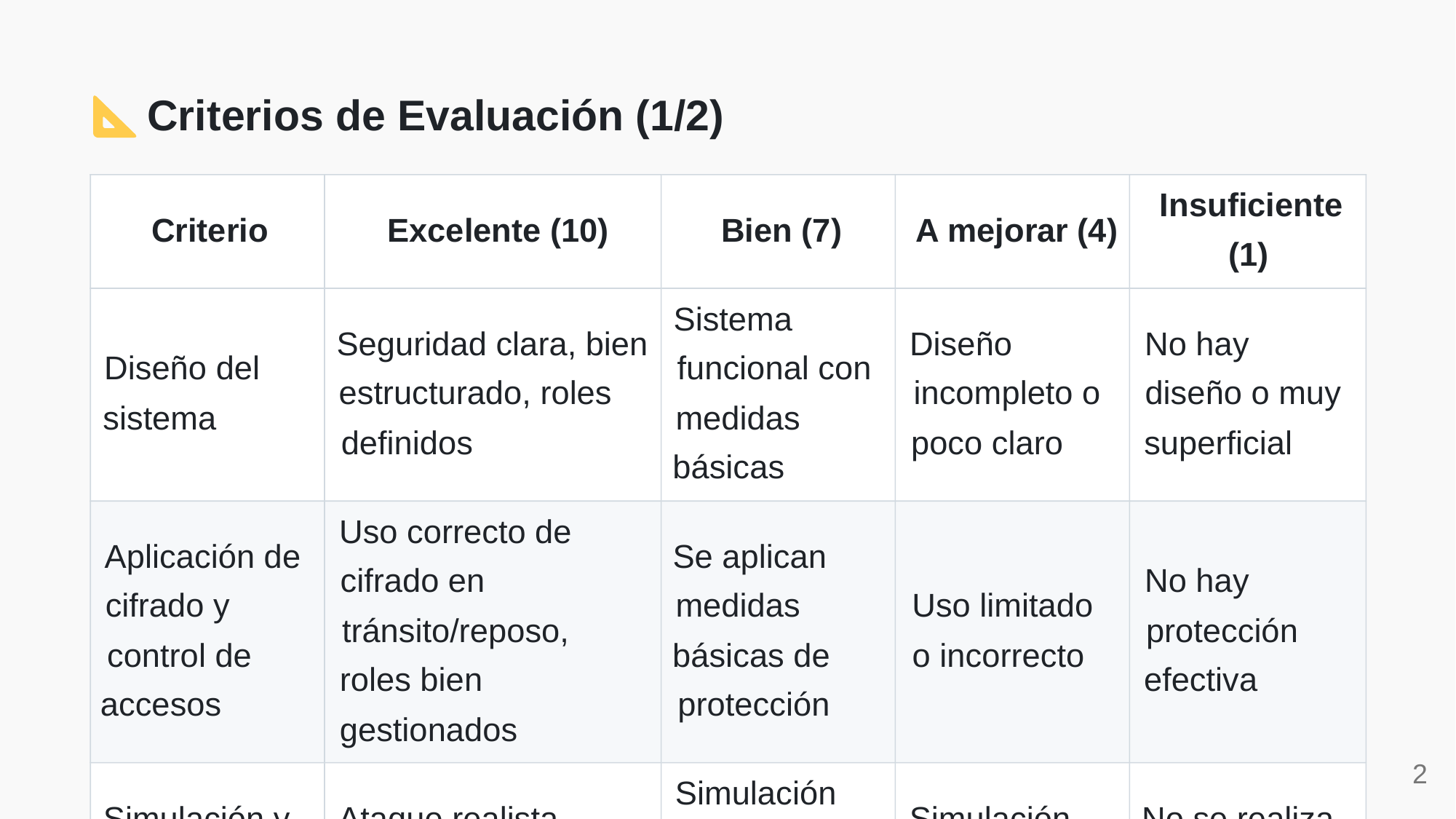

Criterios de Evaluación (1/2)

Insuficiente
Criterio
Excelente (10)
Bien (7)
A mejorar (4)
(1)

Sistema
Seguridad clara, bien
Diseño
No hay
Diseño del
funcional con
estructurado, roles
incompleto o
diseño o muy
sistema
medidas
definidos
poco claro
superficial
básicas

Uso correcto de
Aplicación de
Se aplican
cifrado en
No hay
cifrado y
medidas
Uso limitado
tránsito/reposo,
protección
control de
básicas de
o incorrecto
roles bien
efectiva
accesos
protección
gestionados
2

Simulación
Simulación y
Ataque realista
Simulación
No se realiza